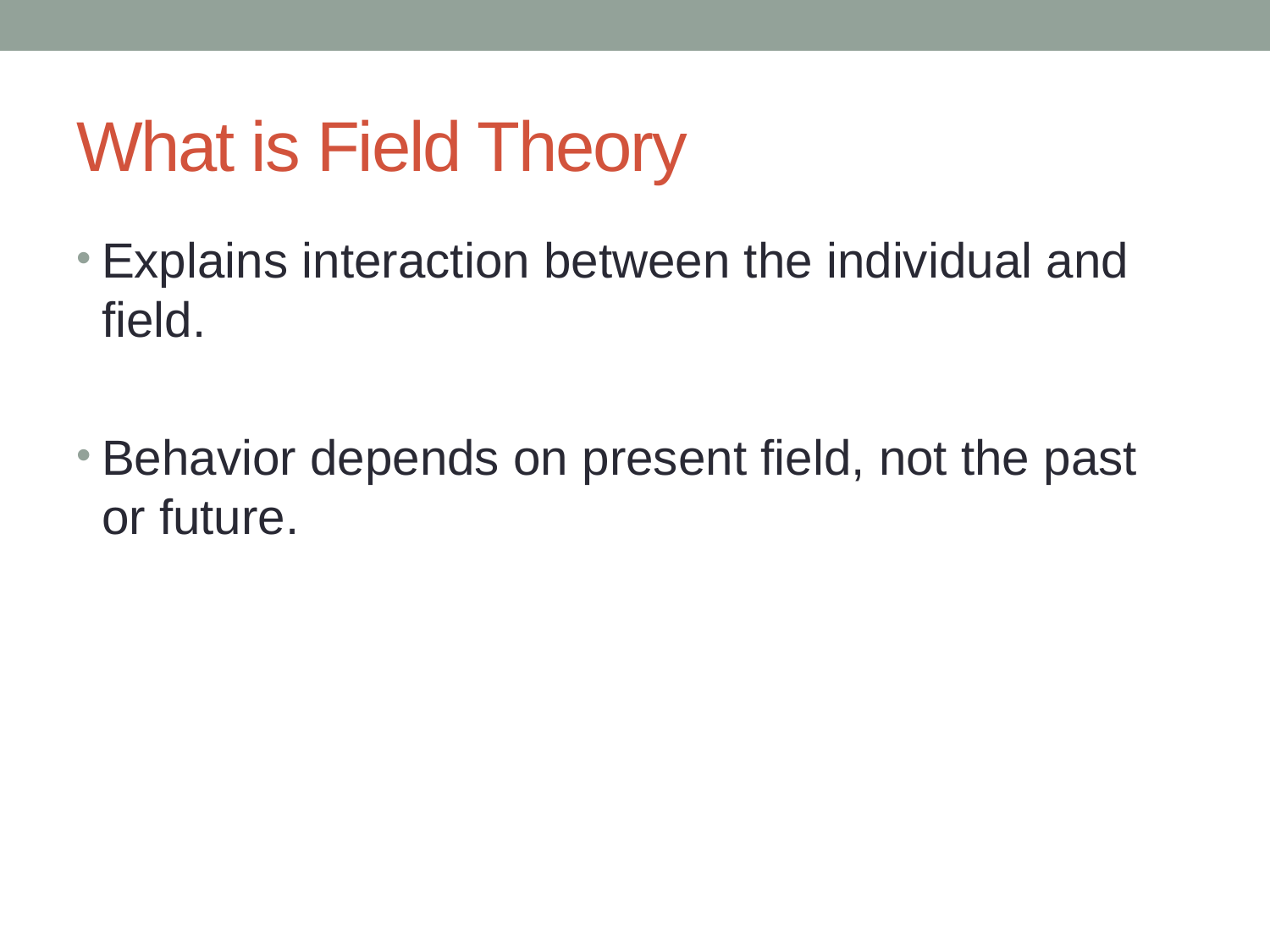

# What is Field Theory
Explains interaction between the individual and field.

Behavior depends on present field, not the past or future.